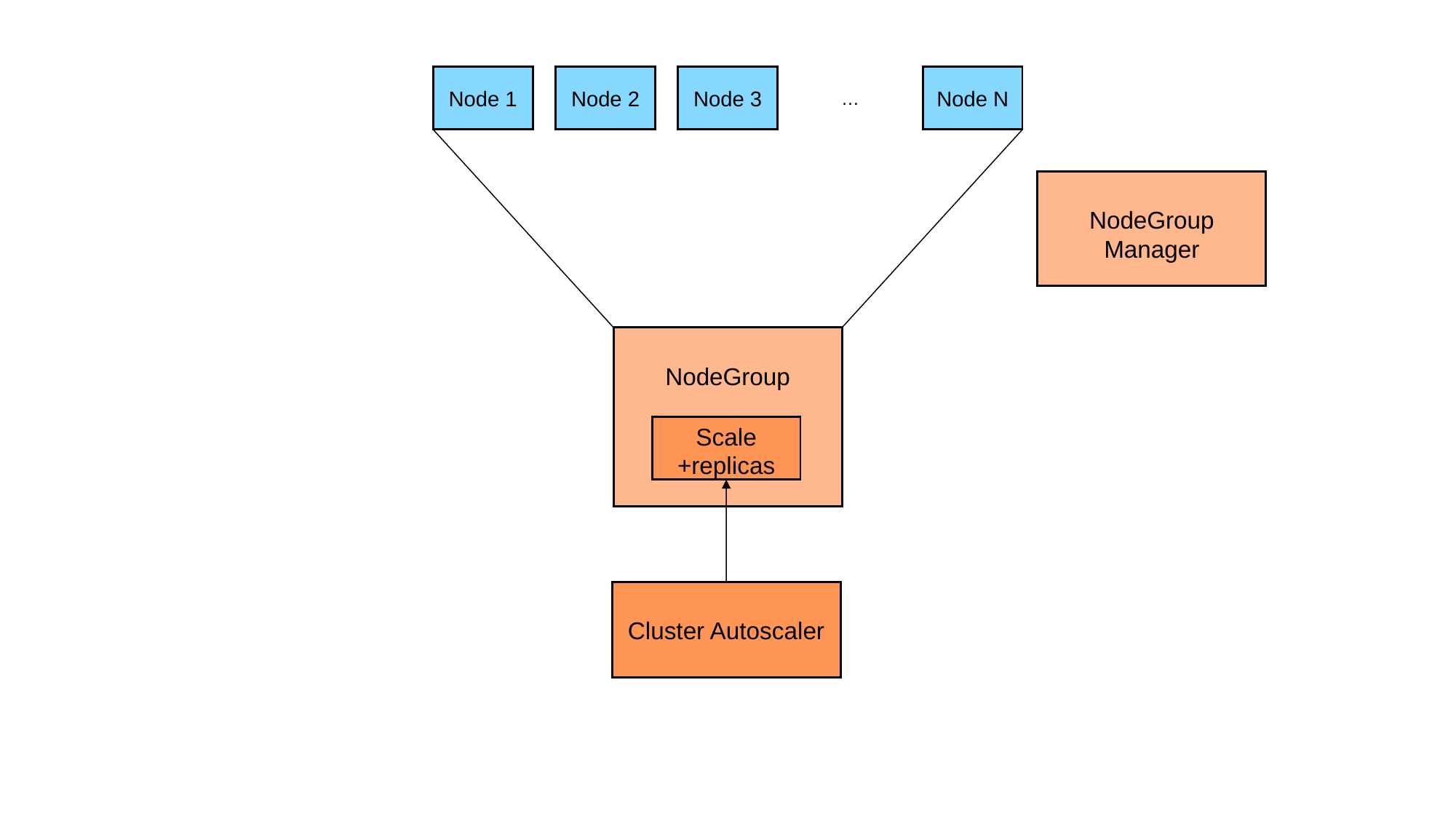

Node 1
Node 2
Node 3
…
Node N

NodeGroup Manager

NodeGroup
Scale
+replicas
Cluster Autoscaler